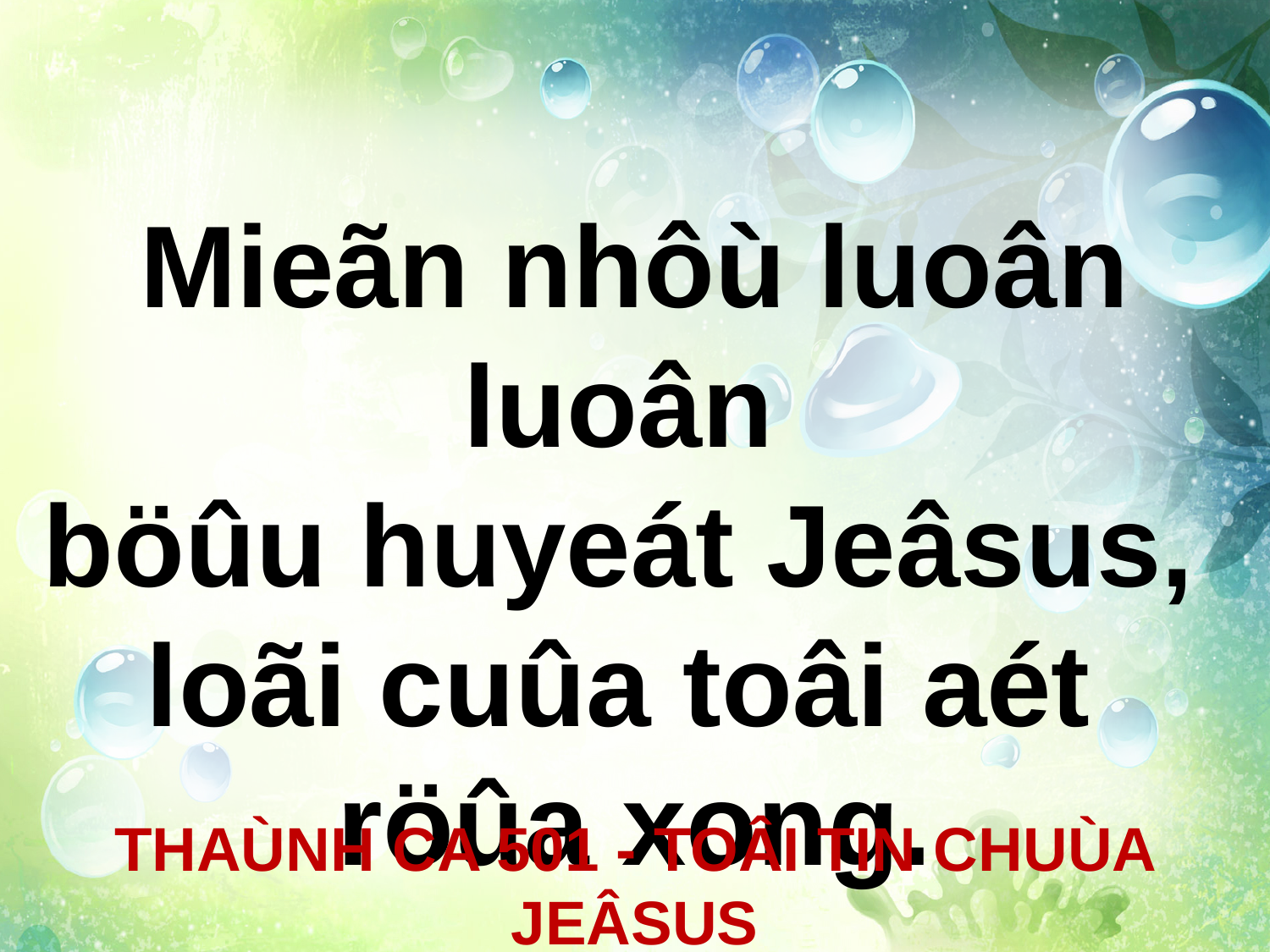

Mieãn nhôù luoân luoân
böûu huyeát Jeâsus,
loãi cuûa toâi aét
röûa xong.
THAÙNH CA 501 - TOÂI TIN CHUÙA JEÂSUS